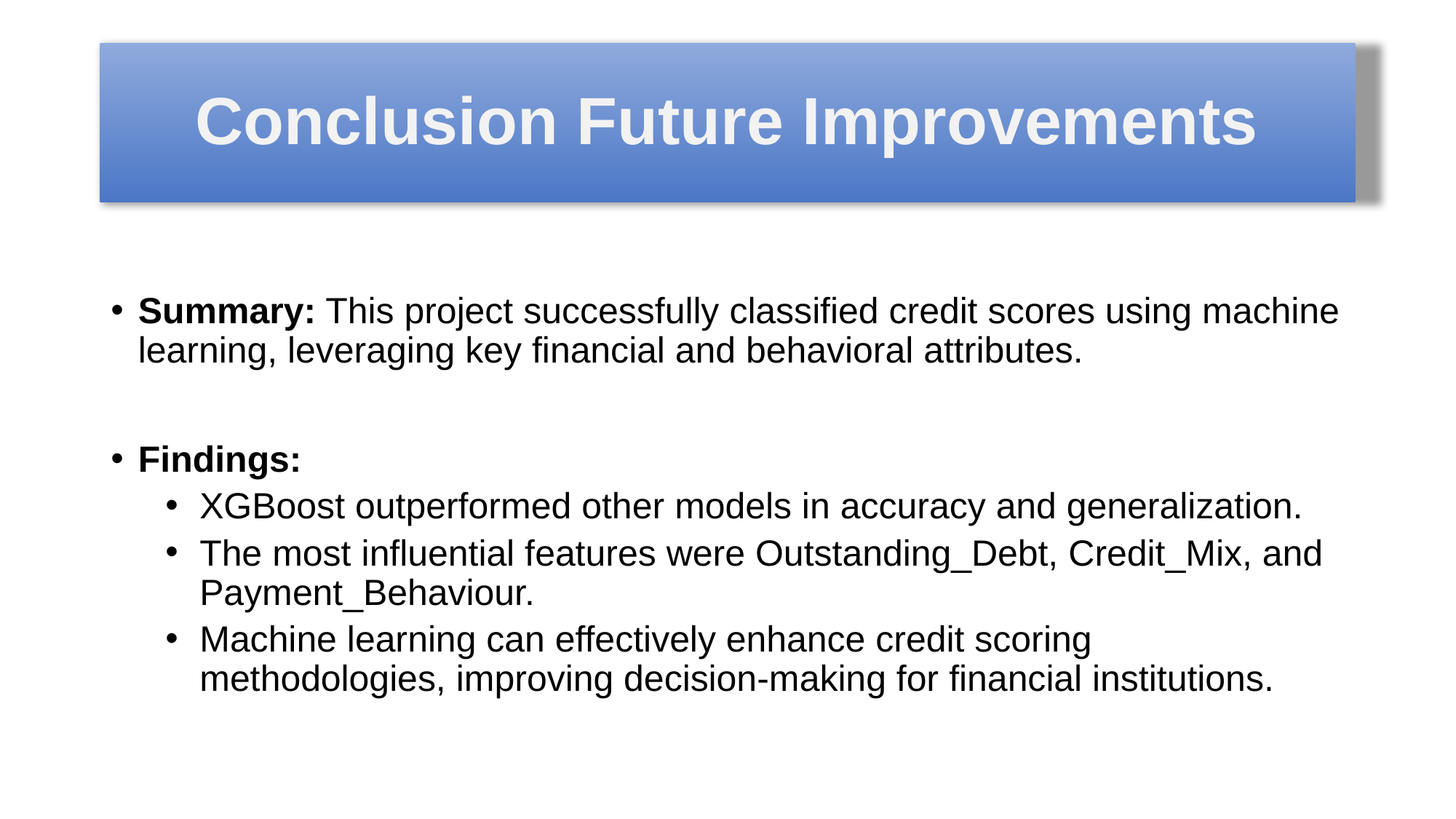

# Conclusion Future Improvements
Summary: This project successfully classified credit scores using machine learning, leveraging key financial and behavioral attributes.

Findings:
XGBoost outperformed other models in accuracy and generalization.
The most influential features were Outstanding_Debt, Credit_Mix, and Payment_Behaviour.
Machine learning can effectively enhance credit scoring methodologies, improving decision-making for financial institutions.